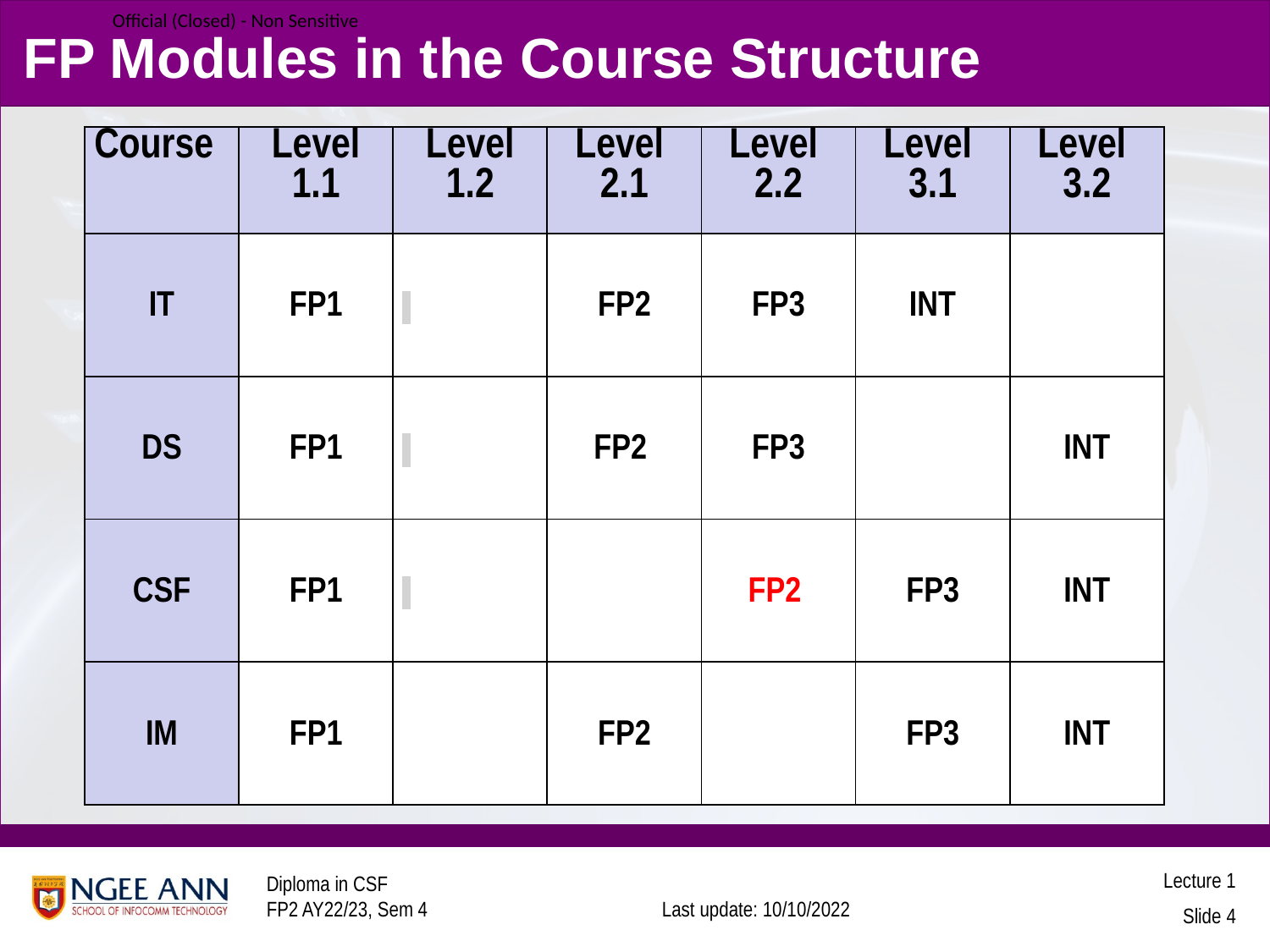

# FP Modules in the Course Structure
| Course | Level 1.1 | Level 1.2 | Level 2.1 | Level 2.2 | Level 3.1 | Level 3.2 |
| --- | --- | --- | --- | --- | --- | --- |
| IT | FP1 |  | FP2 | FP3 | INT |  |
| DS | FP1 |  | FP2 | FP3 |  | INT |
| CSF | FP1 |  |  | FP2 | FP3 | INT |
| IM | FP1 |  | FP2 |  | FP3 | INT |